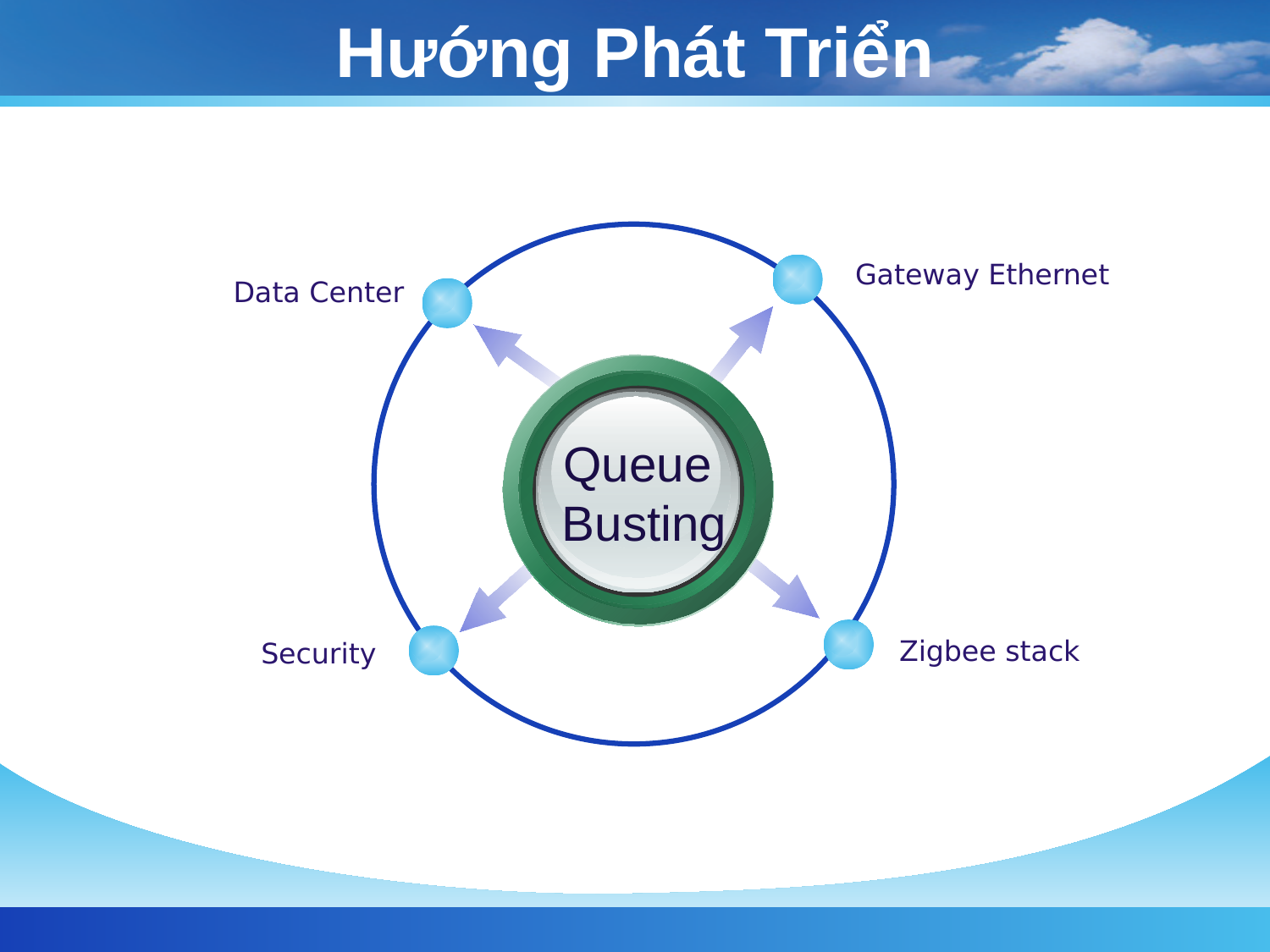

# Hướng Phát Triển

Gateway Ethernet

Data Center

Queue
Busting

Zigbee stack
Security